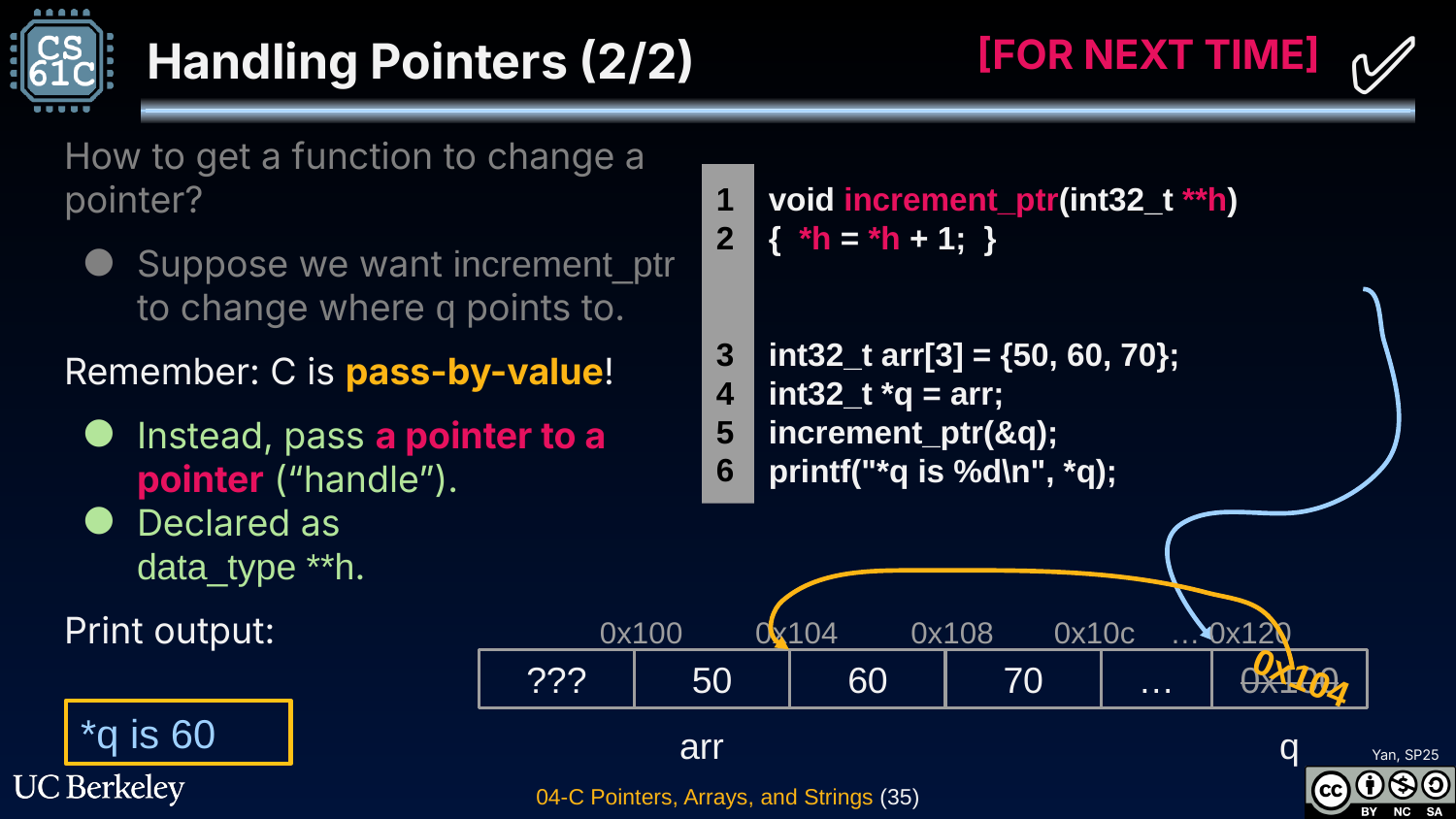

✅
[FOR NEXT TIME]
# Handling Pointers (2/2)
How to get a function to change a pointer?
Suppose we want increment_ptr to change where q points to.
Remember: C is pass-by-value!
Instead, pass a pointer to a pointer (“handle”).
Declared as
data_type **h.
Print output:
1
2

3
4
5
6
void increment_ptr(int32_t **h)
{  *h = *h + 1;  }

int32_t arr[3] = {50, 60, 70};
int32_t *q = arr;
increment_ptr(&q);
printf("*q is %d\n", *q);

0x100
0x104
0x108
0x10c
… 0x120
???
50
60
70
…
0x100
arr
q
0x104
*q is 60